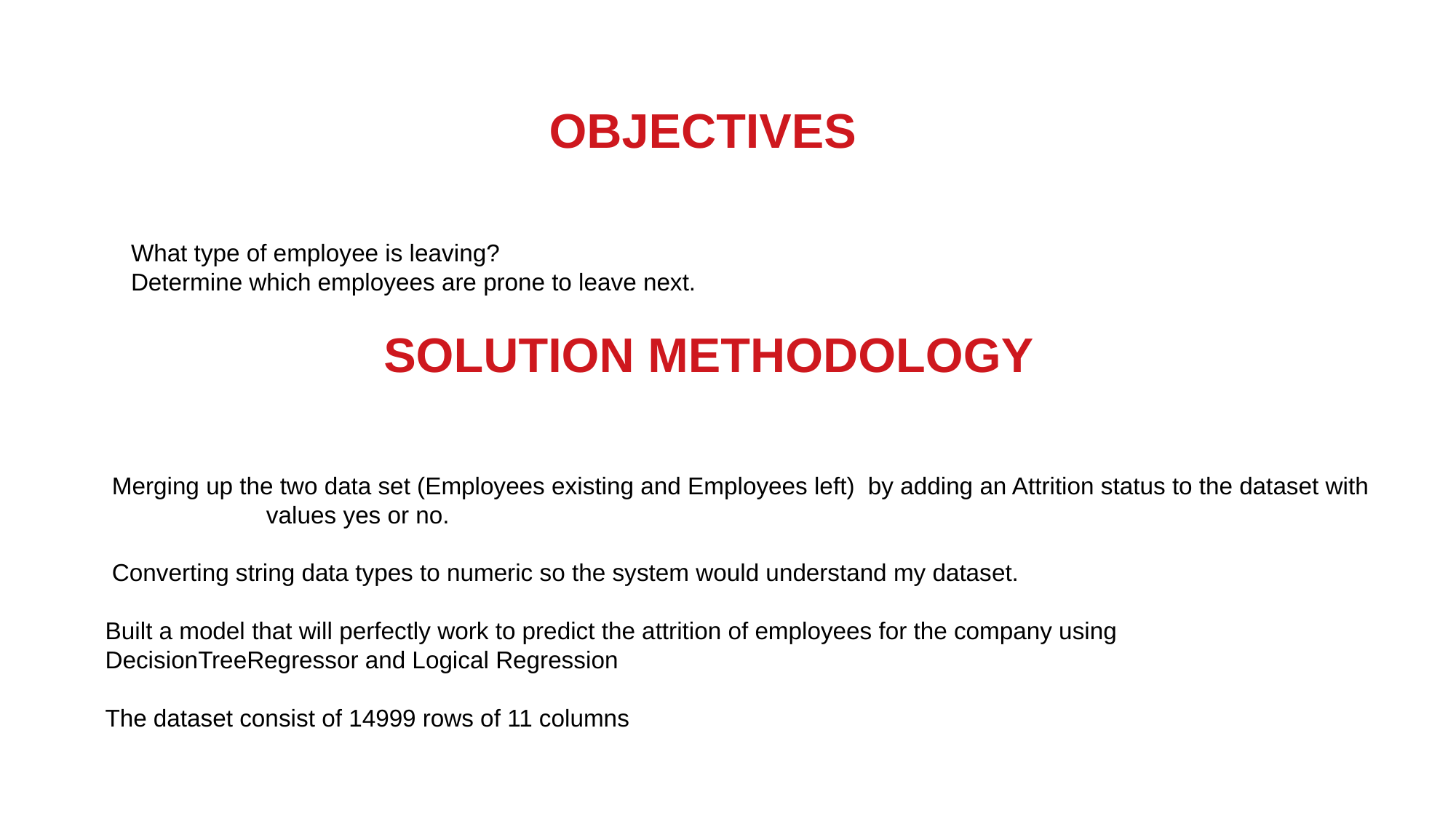

OBJECTIVES
What type of employee is leaving?
Determine which employees are prone to leave next.
SOLUTION METHODOLOGY

 Merging up the two data set (Employees existing and Employees left)  by adding an Attrition status to the dataset with                         values yes or no.

 Converting string data types to numeric so the system would understand my dataset.

Built a model that will perfectly work to predict the attrition of employees for the company using DecisionTreeRegressor and Logical Regression

The dataset consist of 14999 rows of 11 columns